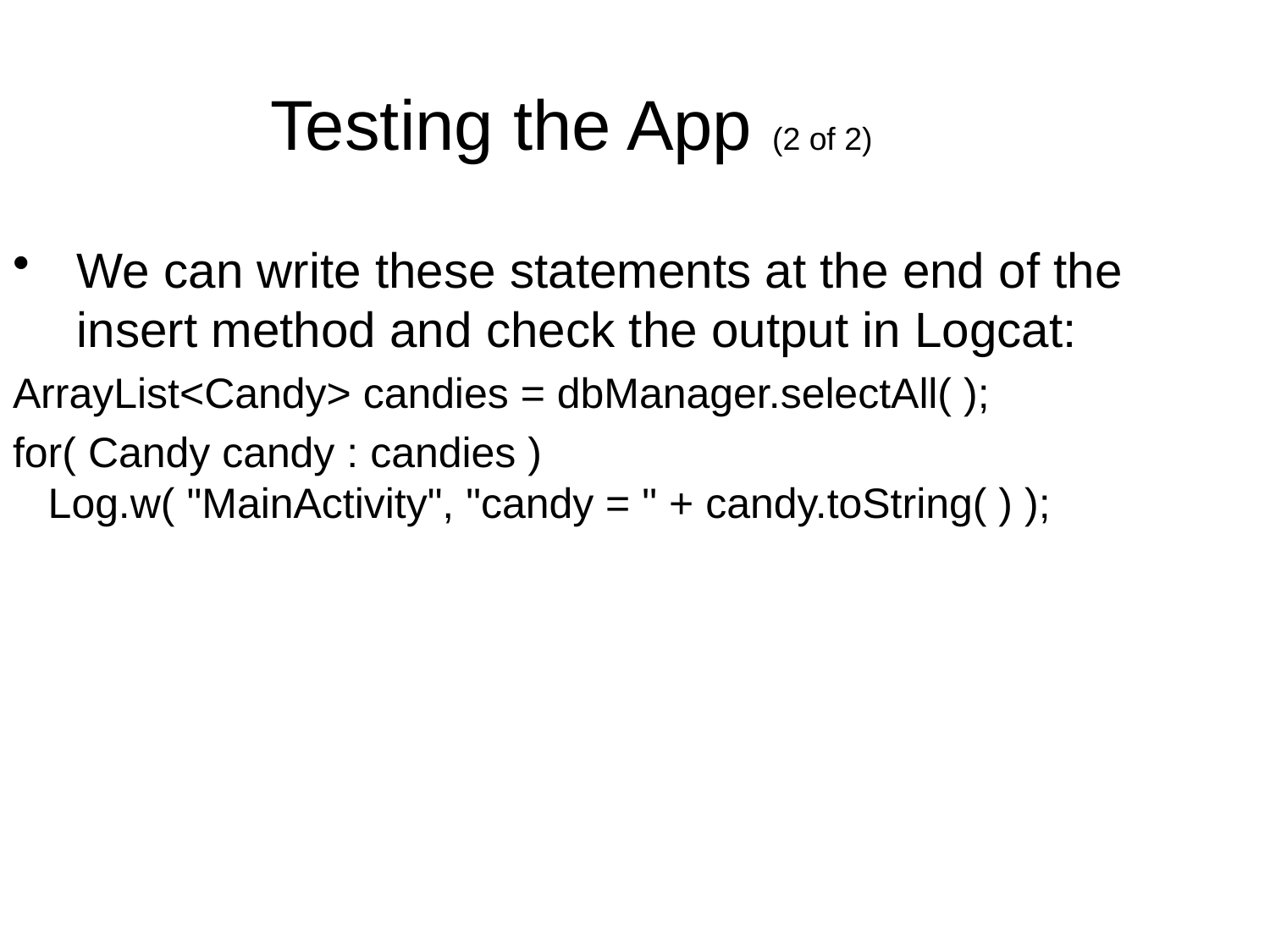

Testing the App (2 of 2)
We can write these statements at the end of the insert method and check the output in Logcat:
ArrayList<Candy> candies = dbManager.selectAll( );
for( Candy candy : candies )
   Log.w( "MainActivity", "candy = " + candy.toString( ) );